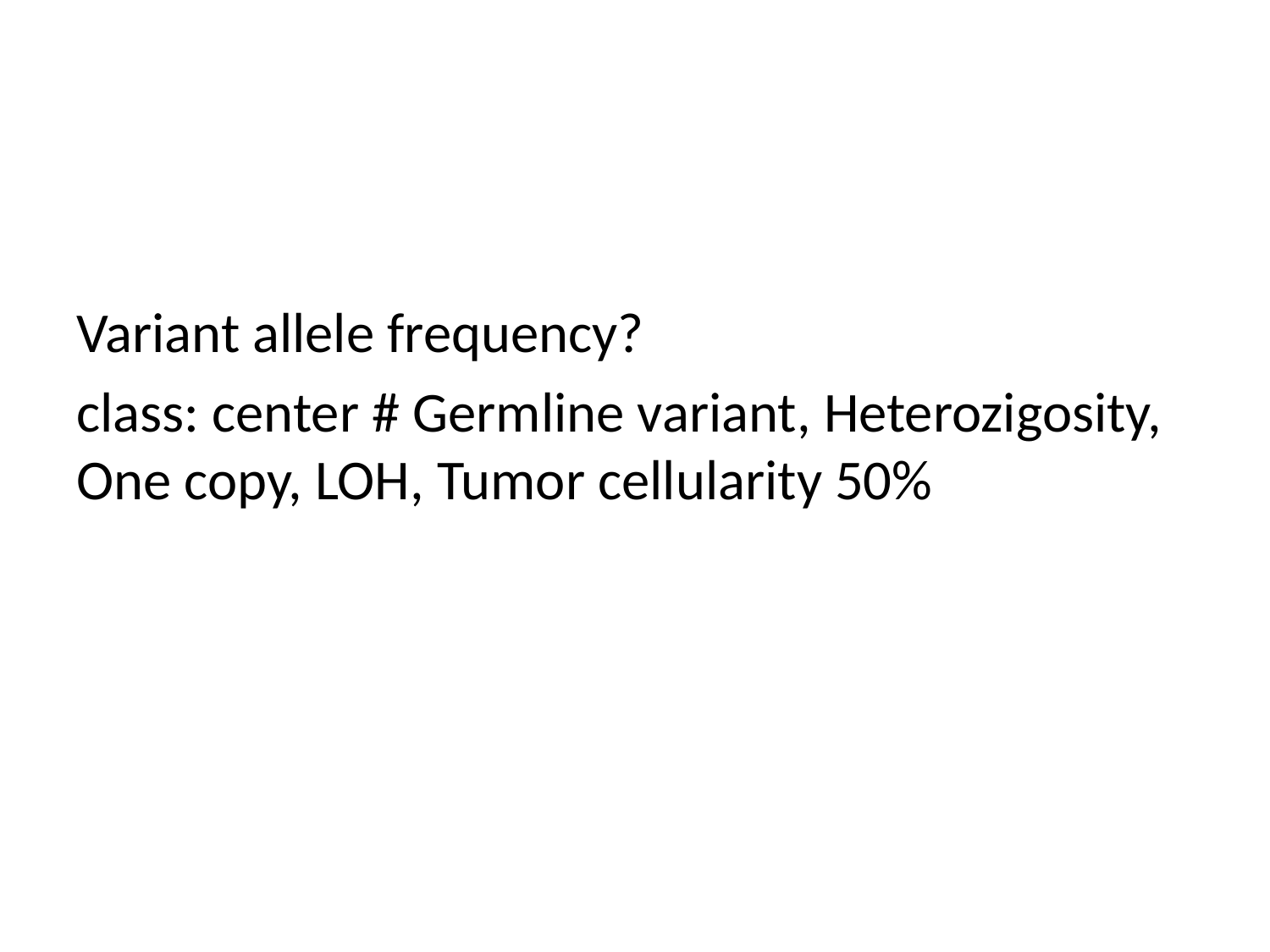

Variant allele frequency?
class: center # Germline variant, Heterozigosity, One copy, LOH, Tumor cellularity 50%